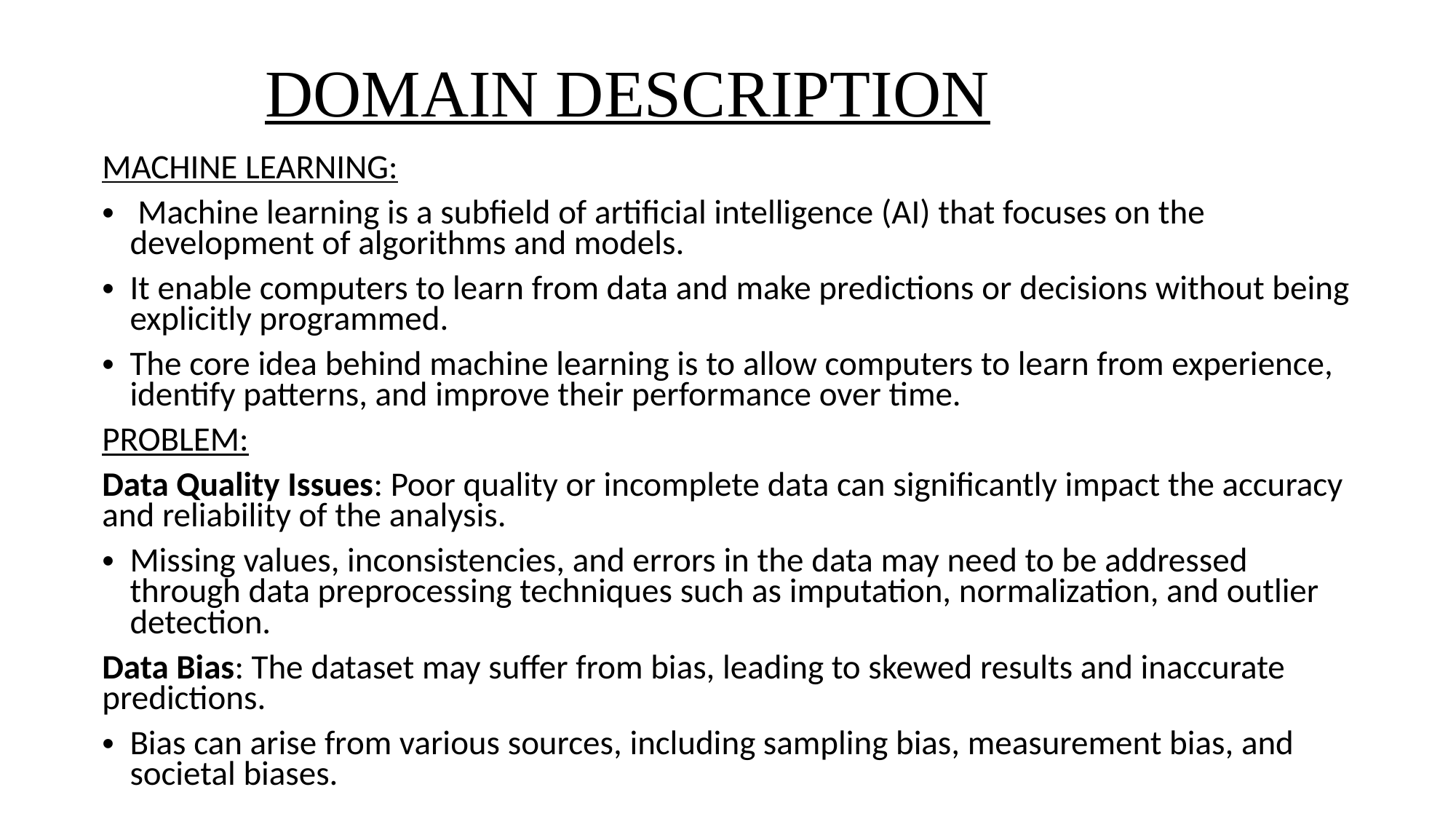

DOMAIN DESCRIPTION
MACHINE LEARNING:
 Machine learning is a subfield of artificial intelligence (AI) that focuses on the development of algorithms and models.
It enable computers to learn from data and make predictions or decisions without being explicitly programmed.
The core idea behind machine learning is to allow computers to learn from experience, identify patterns, and improve their performance over time.
PROBLEM:
Data Quality Issues: Poor quality or incomplete data can significantly impact the accuracy and reliability of the analysis.
Missing values, inconsistencies, and errors in the data may need to be addressed through data preprocessing techniques such as imputation, normalization, and outlier detection.
Data Bias: The dataset may suffer from bias, leading to skewed results and inaccurate predictions.
Bias can arise from various sources, including sampling bias, measurement bias, and societal biases.